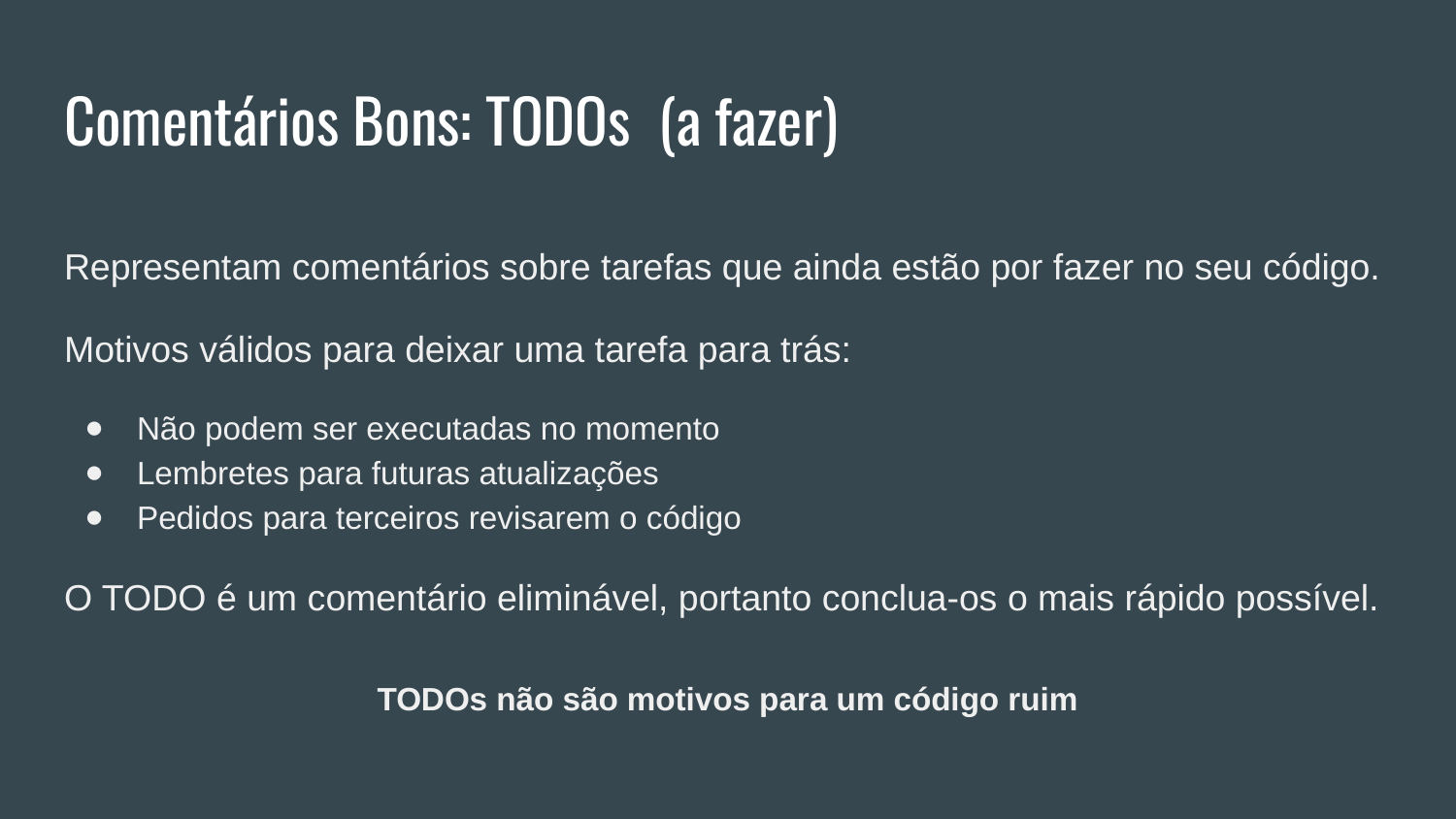

# Comentários Bons: TODOs  (a fazer)
Representam comentários sobre tarefas que ainda estão por fazer no seu código.
Motivos válidos para deixar uma tarefa para trás:
Não podem ser executadas no momento
Lembretes para futuras atualizações
Pedidos para terceiros revisarem o código
O TODO é um comentário eliminável, portanto conclua-os o mais rápido possível.
TODOs não são motivos para um código ruim